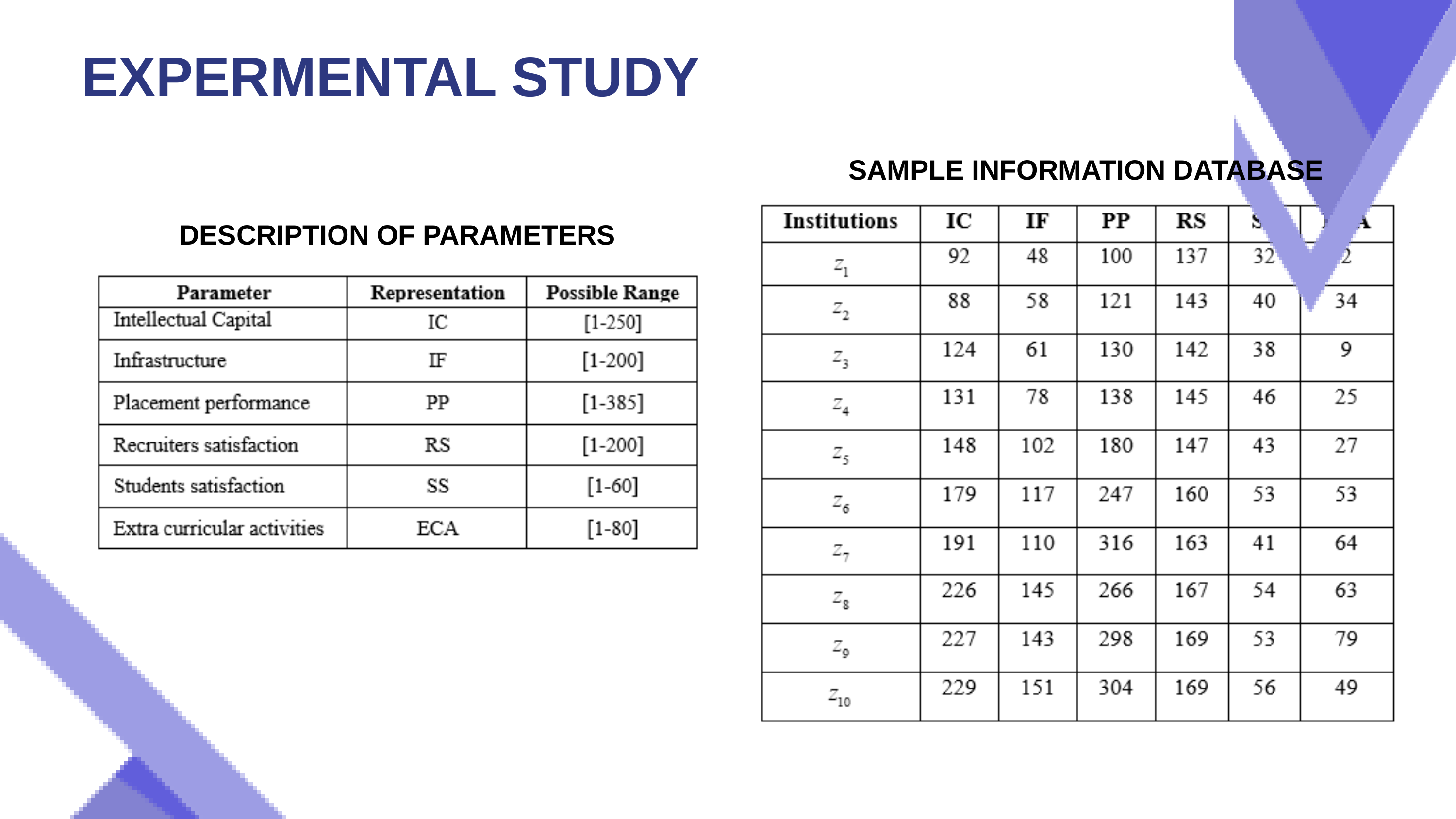

EXPERMENTAL STUDY
SAMPLE INFORMATION DATABASE

DESCRIPTION OF PARAMETERS